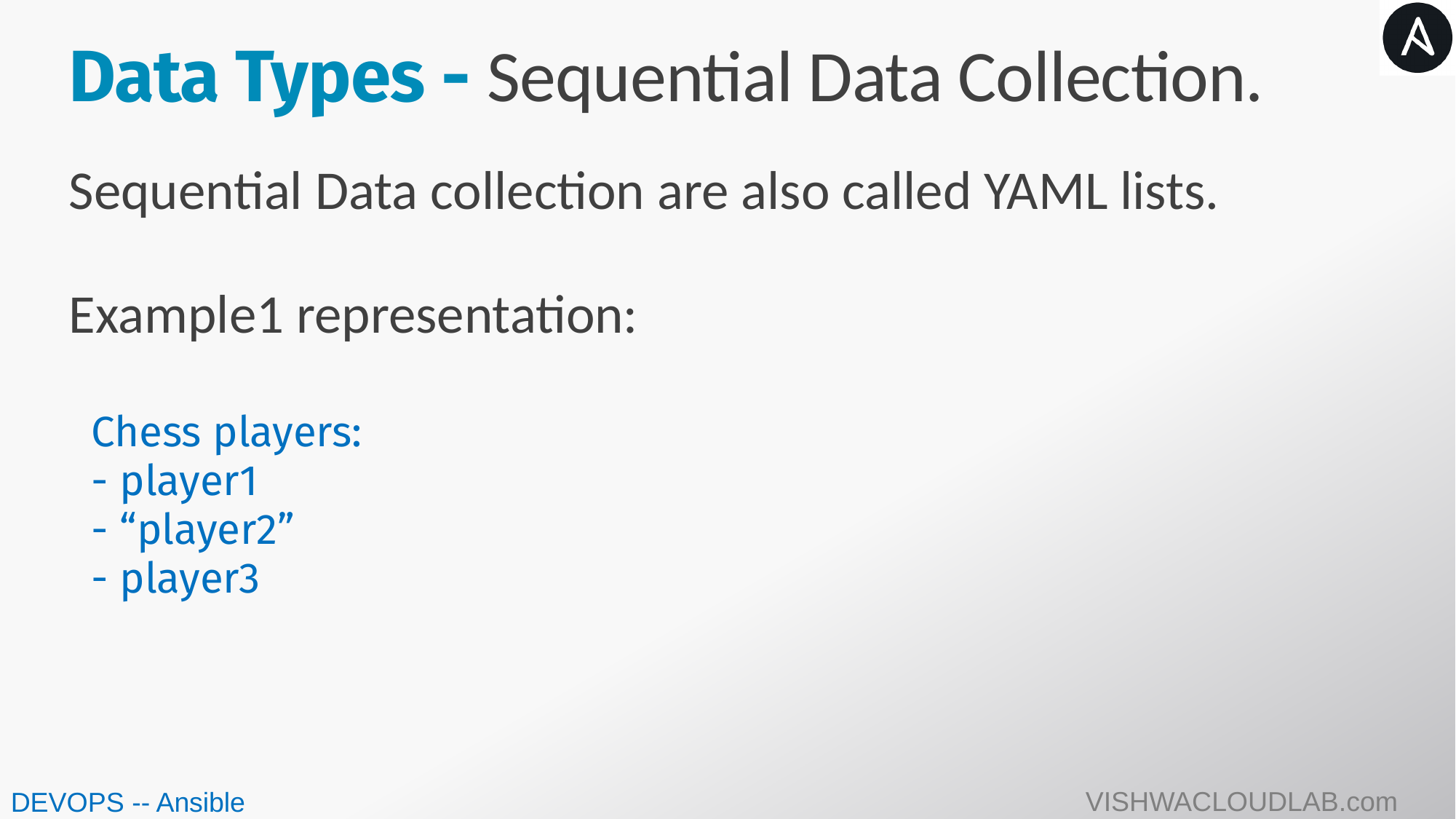

# Data Types - Sequential Data Collection.
Sequential Data collection are also called YAML lists.

Example1 representation:

  Chess players:
  - player1
  - “player2”
  - player3